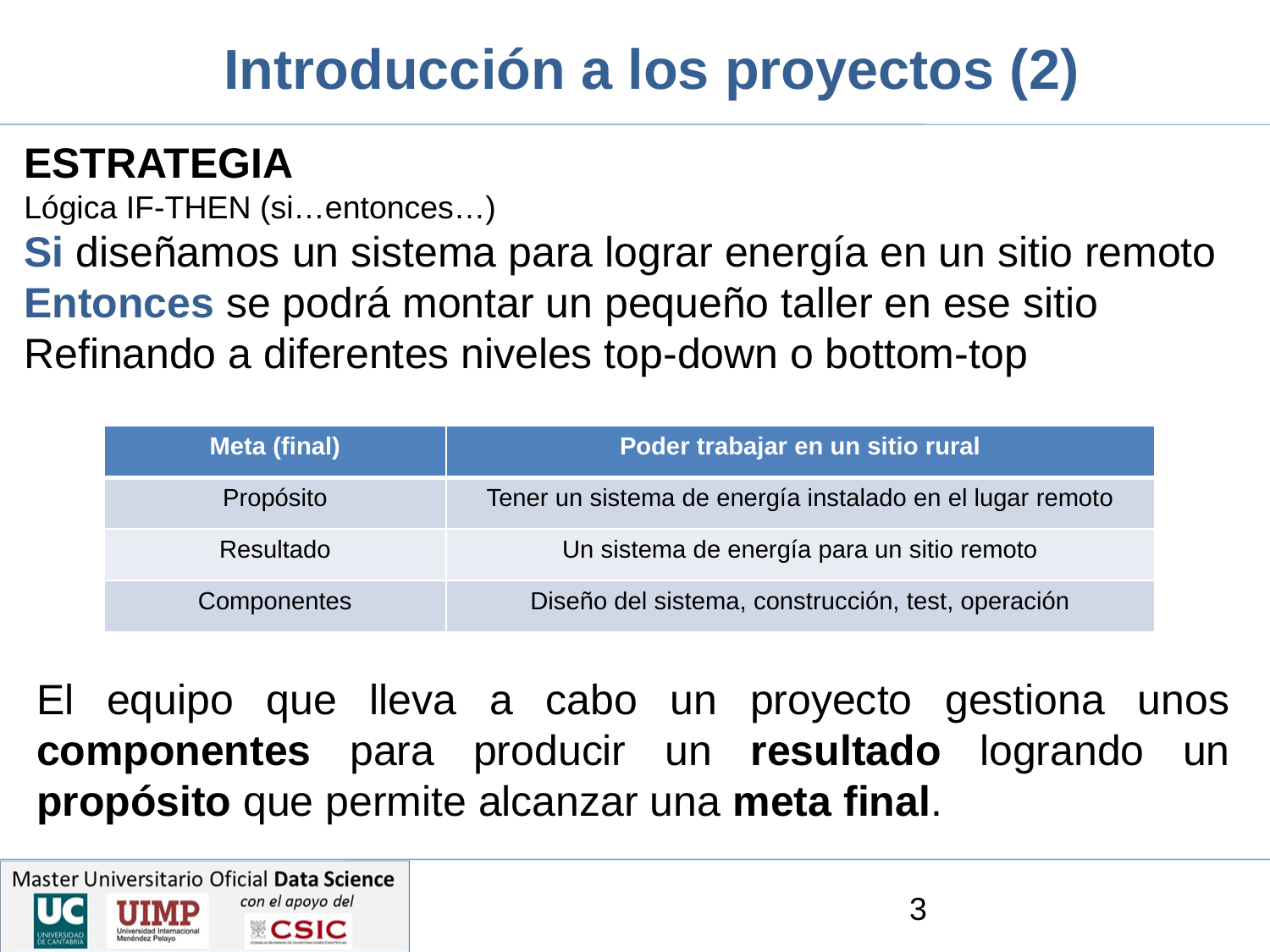

Introducción a los proyectos (2)
ESTRATEGIA
Lógica IF-THEN (si…entonces…)
Si diseñamos un sistema para lograr energía en un sitio remoto
Entonces se podrá montar un pequeño taller en ese sitio
Refinando a diferentes niveles top-down o bottom-top

| Meta (final) | Poder trabajar en un sitio rural |
| --- | --- |
| Propósito | Tener un sistema de energía instalado en el lugar remoto |
| Resultado | Un sistema de energía para un sitio remoto |
| Componentes | Diseño del sistema, construcción, test, operación |
El equipo que lleva a cabo un proyecto gestiona unos componentes para producir un resultado logrando un propósito que permite alcanzar una meta final.

3